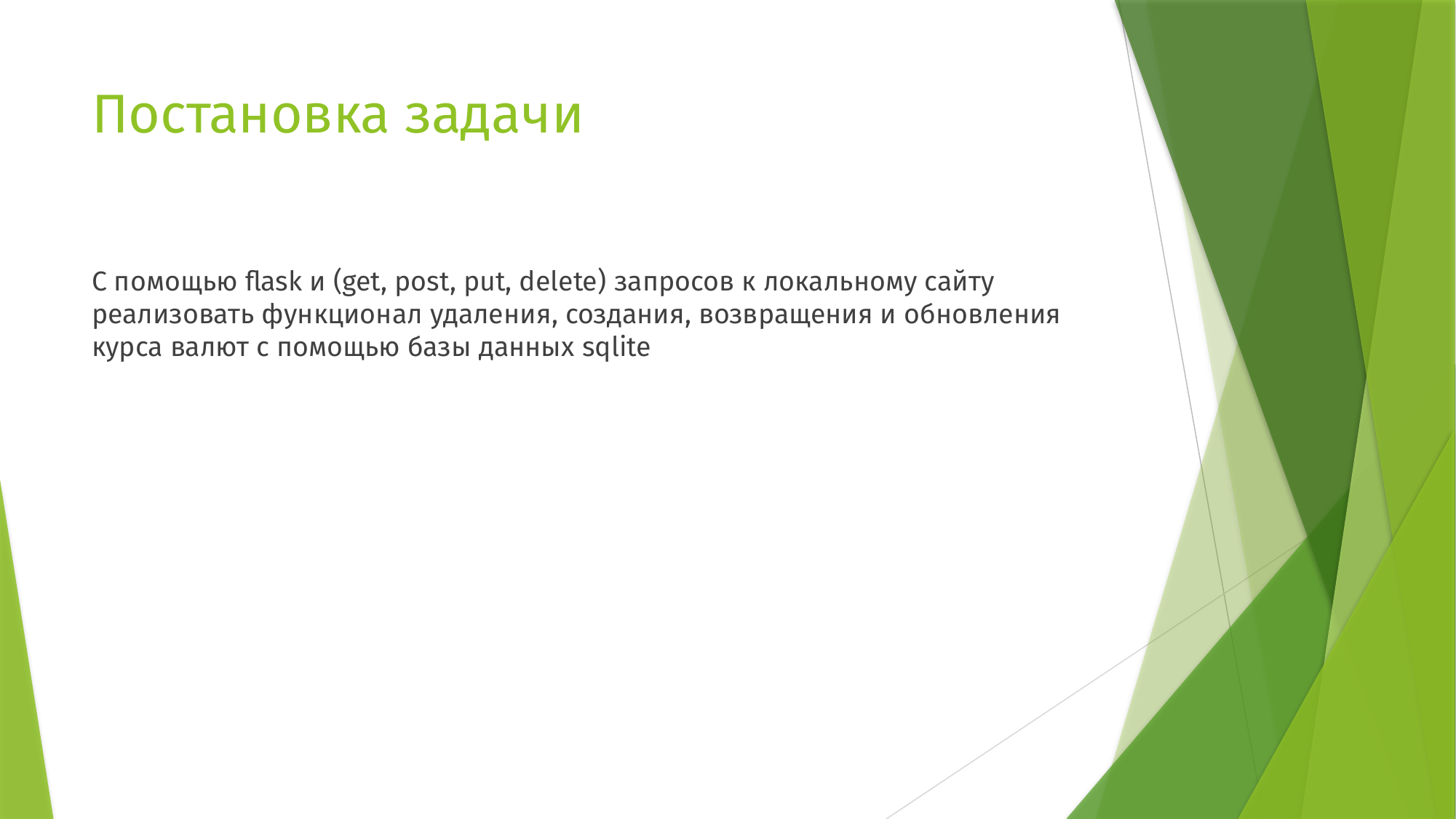

# Постановка задачи
С помощью flask и (get, post, put, delete) запросов к локальному сайту реализовать функционал удаления, создания, возвращения и обновления курса валют с помощью базы данных sqlite